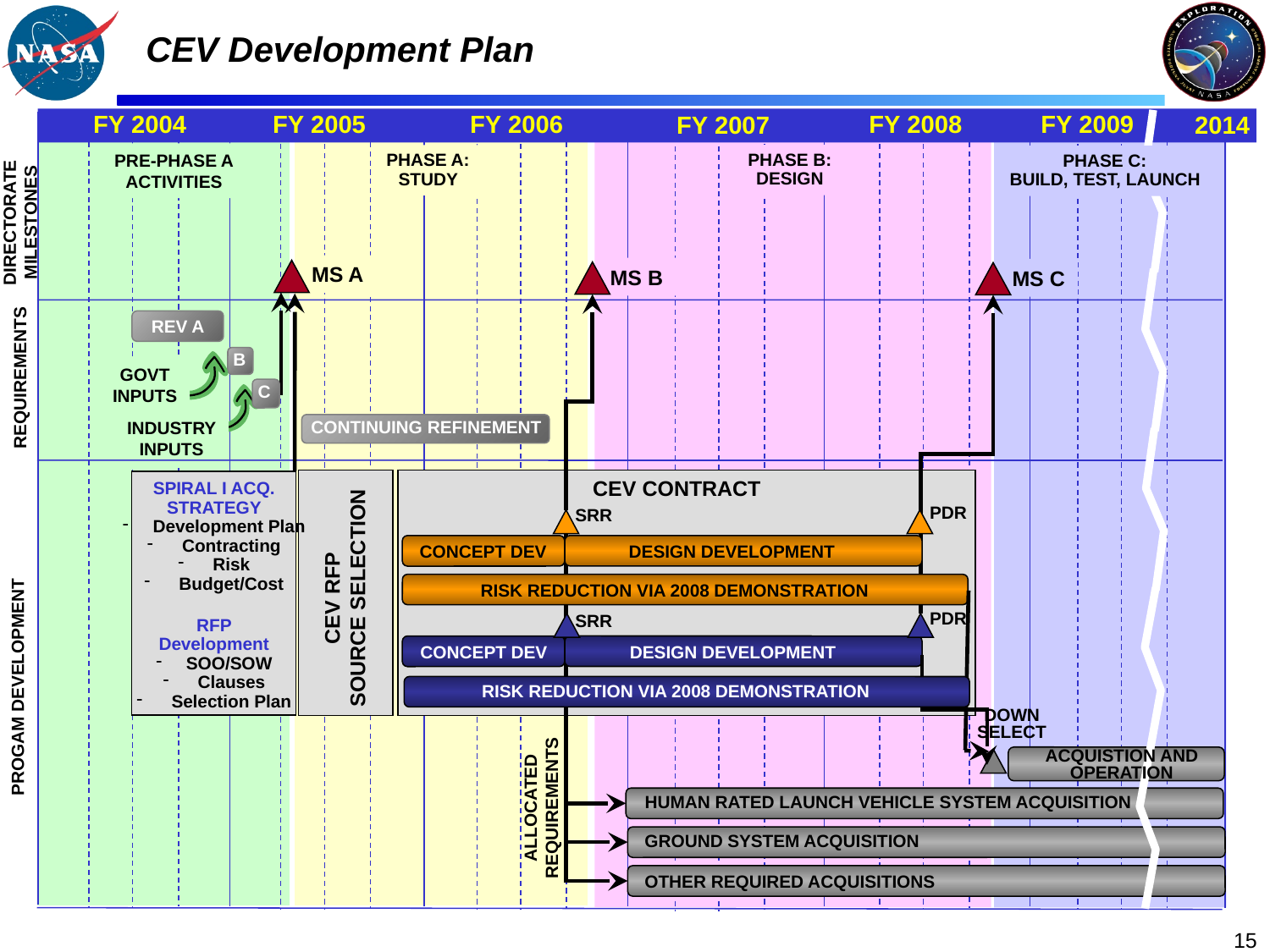

# CEV Development Plan
FY 2004
FY 2009
FY 2005
FY 2006
FY 2008
2014
FY 2007

PRE-PHASE A ACTIVITIES
PHASE B:
DESIGN
PHASE A:
STUDY
PHASE C:
BUILD, TEST, LAUNCH
DIRECTORATE
MILESTONES
MS A
MS B
MS C

REV A

B

GOVT
INPUTS
REQUIREMENTS
C

CONTINUING REFINEMENT
INDUSTRY
INPUTS

CEV CONTRACT

SPIRAL I ACQ.
STRATEGY
Development Plan
 Contracting
 Risk
 Budget/Cost

RFP
Development
SOO/SOW
 Clauses
 Selection Plan
PDR
SRR

CONCEPT DEV
DESIGN DEVELOPMENT

CEV RFP
SOURCE SELECTION
RISK REDUCTION VIA 2008 DEMONSTRATION

PDR
SRR

CONCEPT DEV
DESIGN DEVELOPMENT

PROGAM DEVELOPMENT
RISK REDUCTION VIA 2008 DEMONSTRATION

DOWN
SELECT
ACQUISTION AND
OPERATION

ALLOCATED
REQUIREMENTS
HUMAN RATED LAUNCH VEHICLE SYSTEM ACQUISITION

GROUND SYSTEM ACQUISITION

OTHER REQUIRED ACQUISITIONS

15